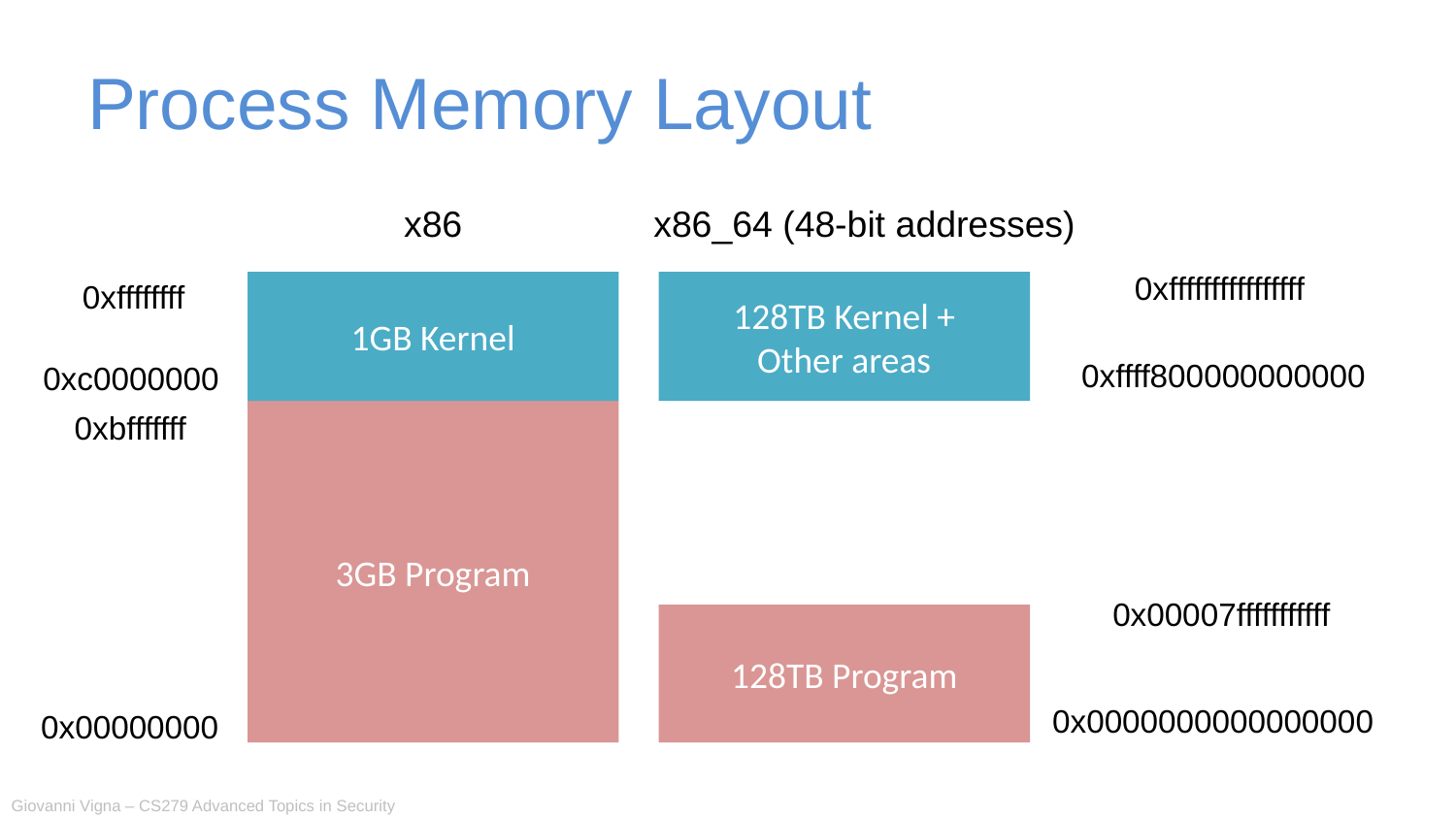

# Process Memory Layout
x86
x86_64 (48-bit addresses)
0xffffffffffffffff
0xffffffff
128TB Kernel +
Other areas
1GB Kernel
0xffff800000000000
0xc0000000
0xbfffffff
3GB Program
0x00007fffffffffff
128TB Program
0x0000000000000000
0x00000000